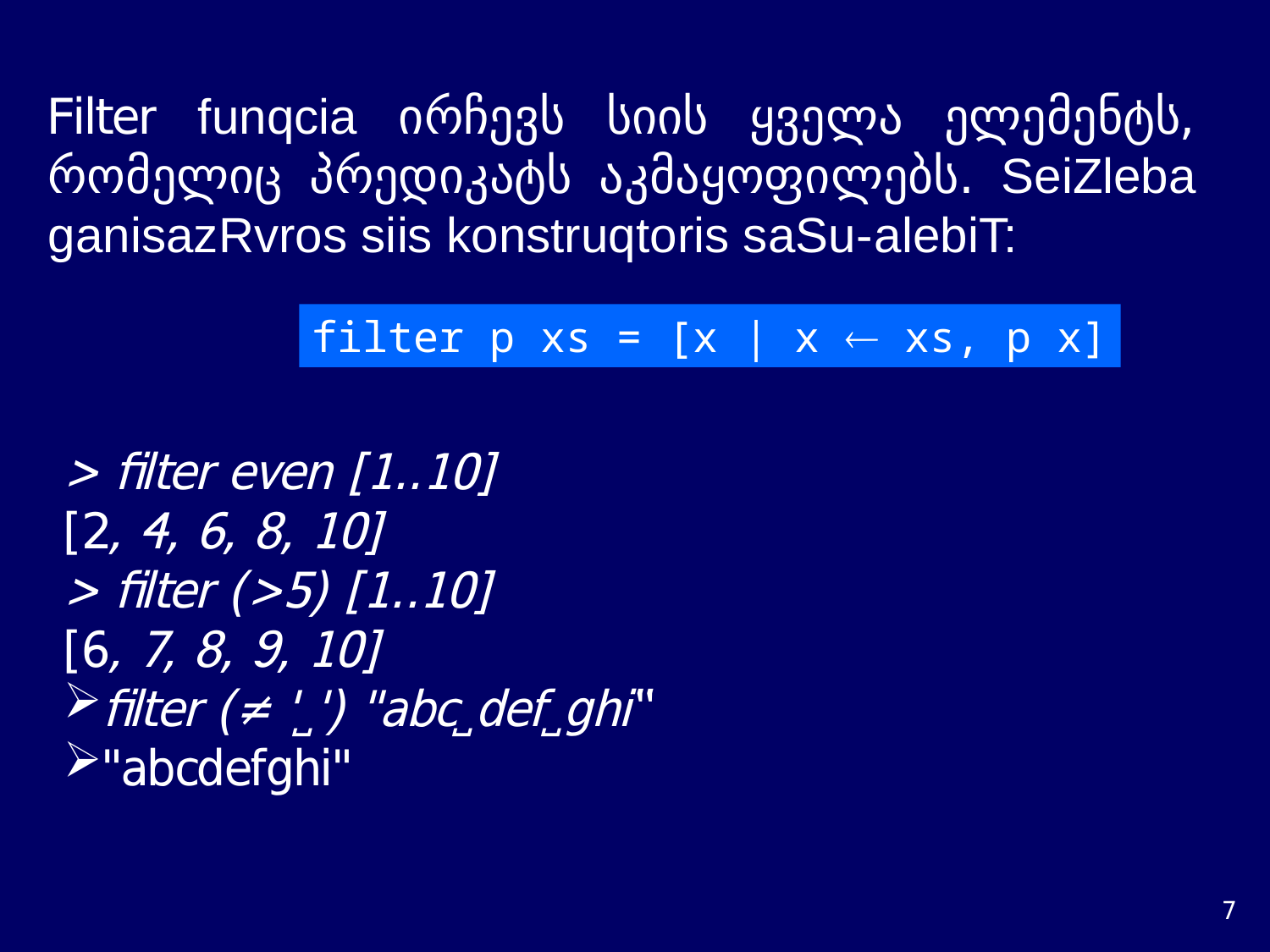

Filter funqcia ირჩევს სიის ყველა ელემენტს, რომელიც პრედიკატს აკმაყოფილებს. SeiZleba ganisazRvros siis konstruqtoris saSu-alebiT:
filter p xs = [x | x ← xs, p x]

> filter even [1..10]
[2, 4, 6, 8, 10]
> filter (>5) [1..10]
[6, 7, 8, 9, 10]
filter (≠ '˽') "abc˽def˽ghi“
"abcdefghi"

7